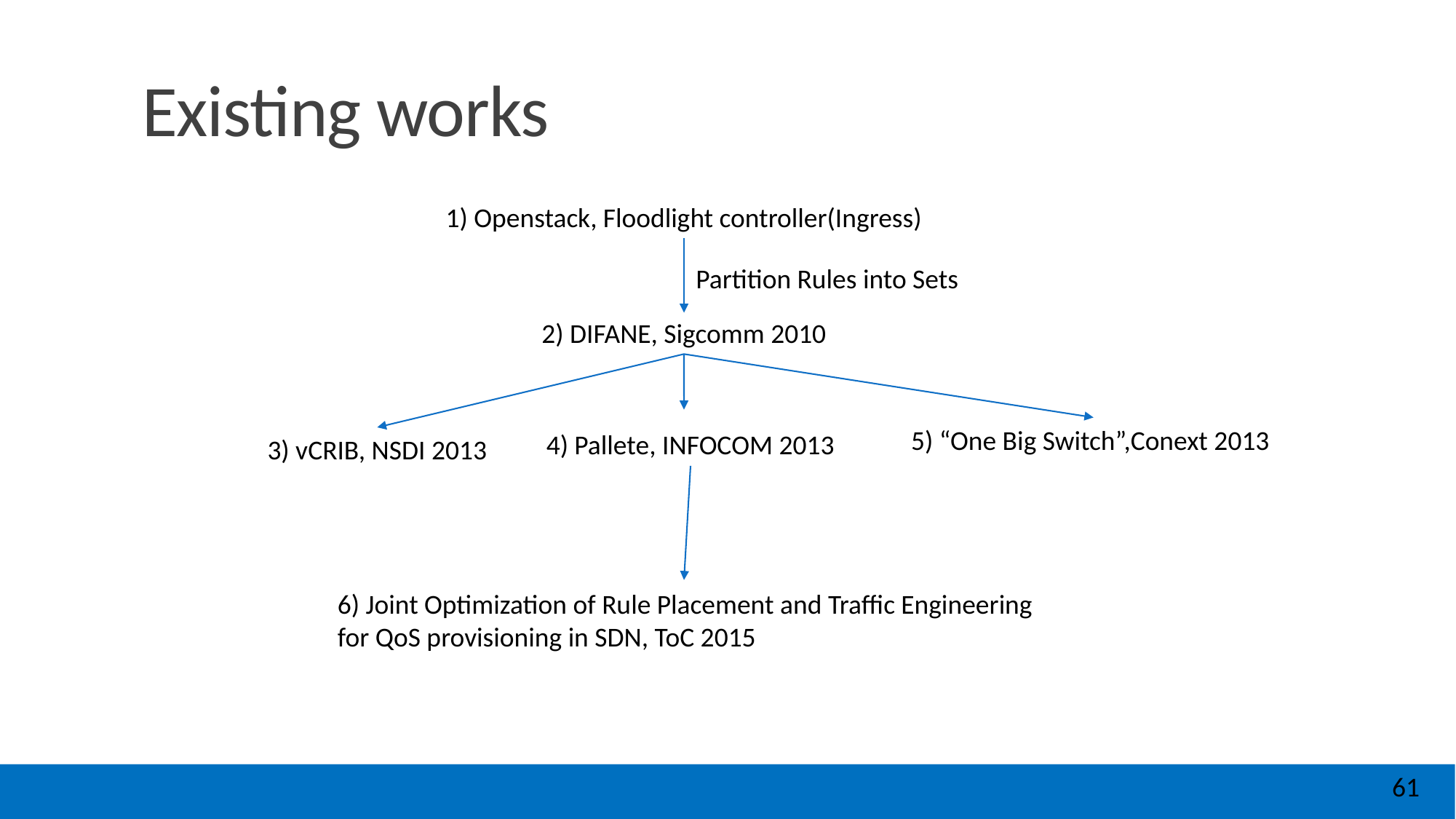

61
# Existing works
1) Openstack, Floodlight controller(Ingress)
Partition Rules into Sets
2) DIFANE, Sigcomm 2010
5) “One Big Switch”,Conext 2013
4) Pallete, INFOCOM 2013
3) vCRIB, NSDI 2013
6) Joint Optimization of Rule Placement and Traffic Engineering for QoS provisioning in SDN, ToC 2015